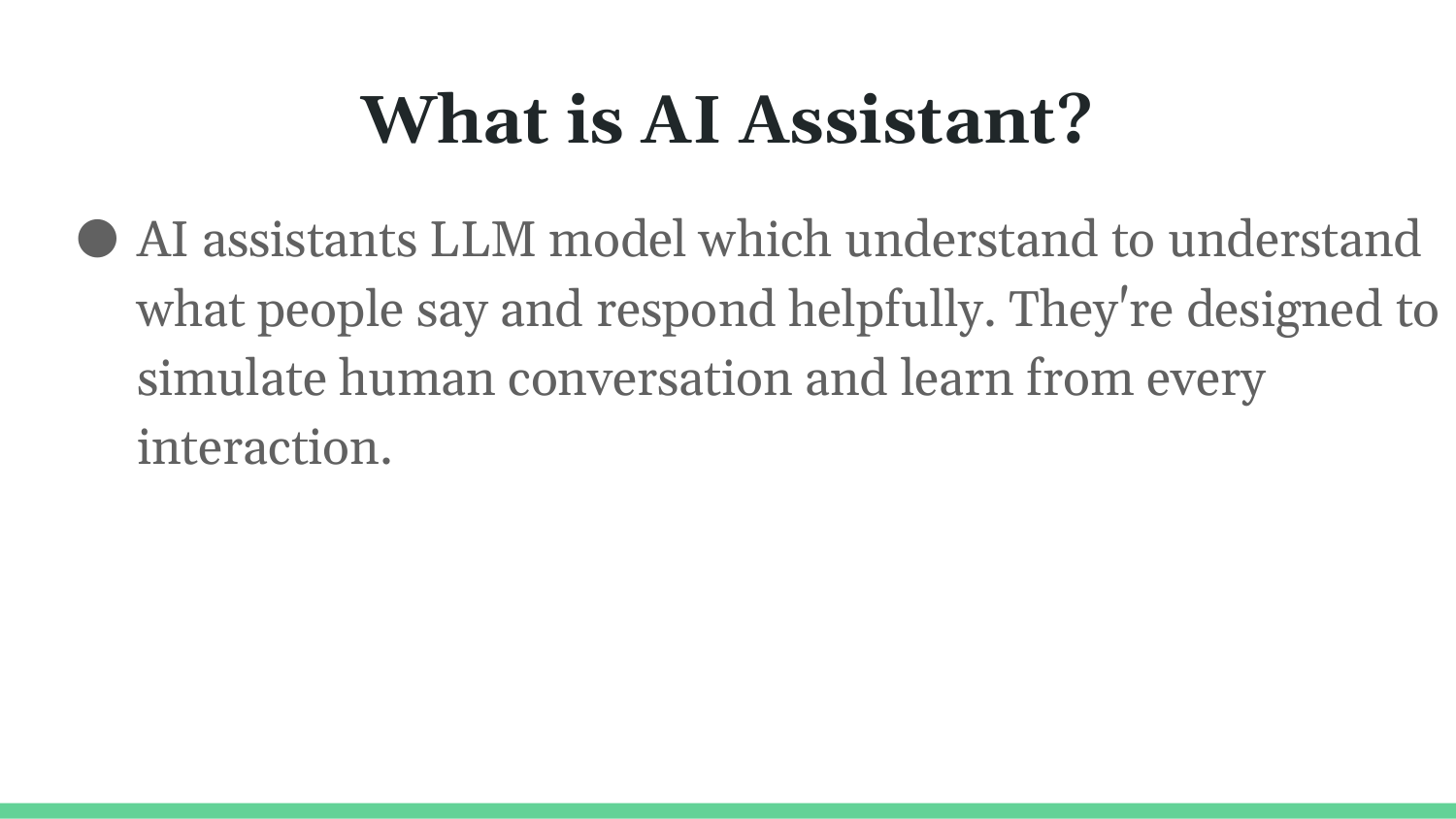

# What is AI Assistant?
AI assistants LLM model which understand to understand what people say and respond helpfully. They're designed to simulate human conversation and learn from every interaction.